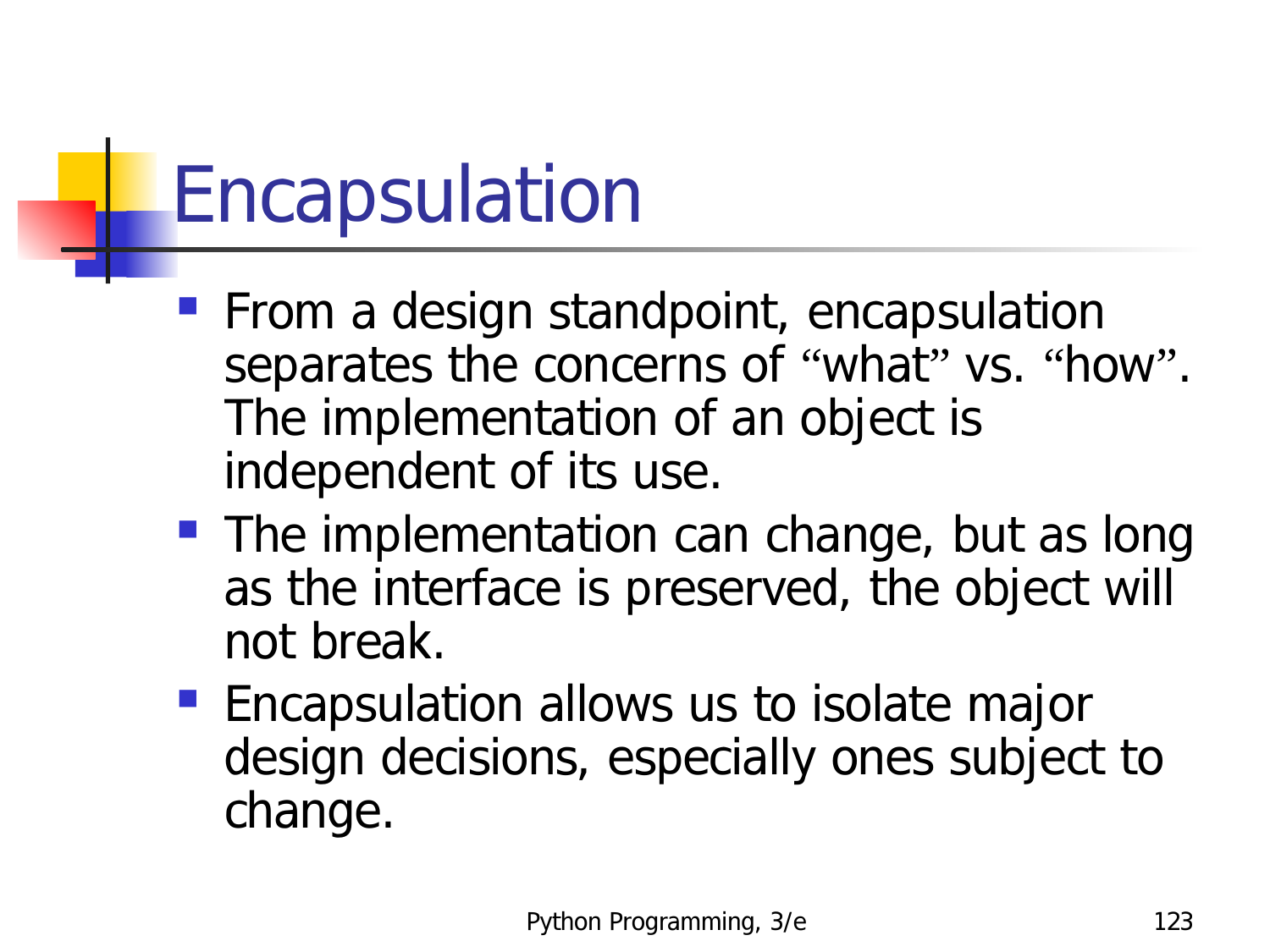

# Encapsulation
From a design standpoint, encapsulation separates the concerns of “what” vs. “how”. The implementation of an object is independent of its use.
The implementation can change, but as long as the interface is preserved, the object will not break.
Encapsulation allows us to isolate major design decisions, especially ones subject to change.
Python Programming, 3/e
123